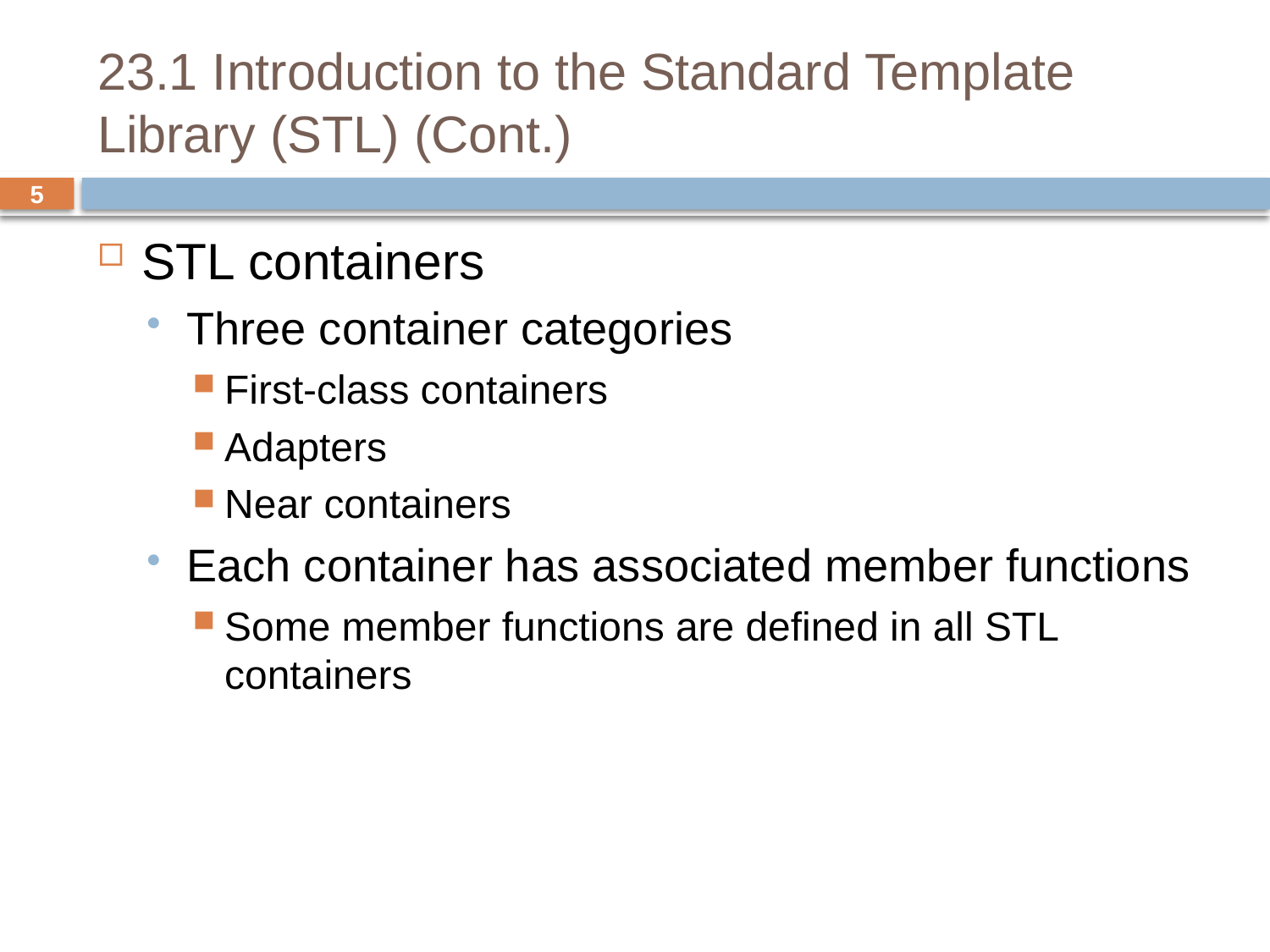

# 23.1 Introduction to the Standard Template Library (STL) (Cont.)
STL containers
Three container categories
First-class containers
Adapters
Near containers
Each container has associated member functions
Some member functions are defined in all STL containers
5